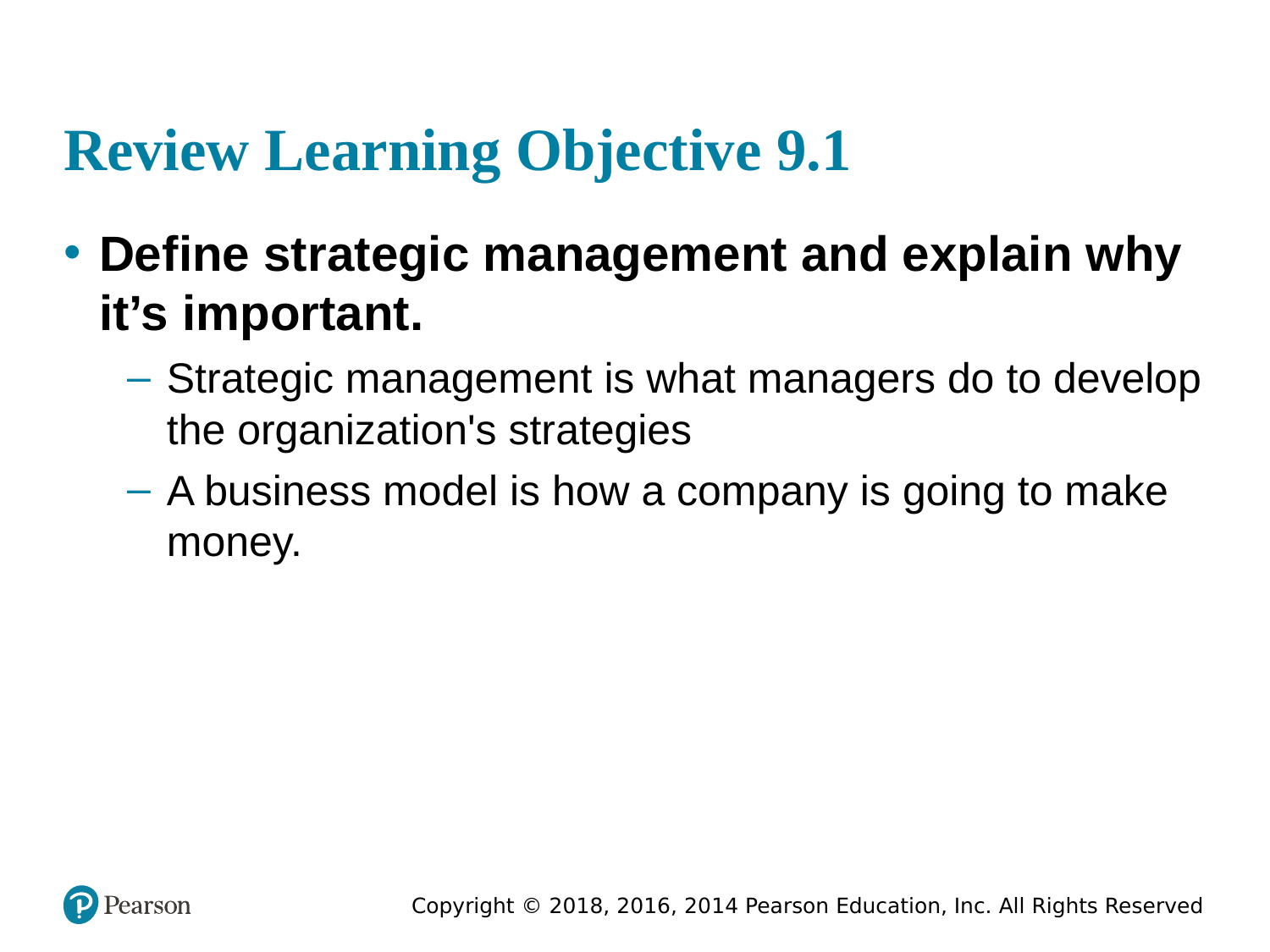

# Review Learning Objective 9.1
Define strategic management and explain why it’s important.
Strategic management is what managers do to develop the organization's strategies
A business model is how a company is going to make money.